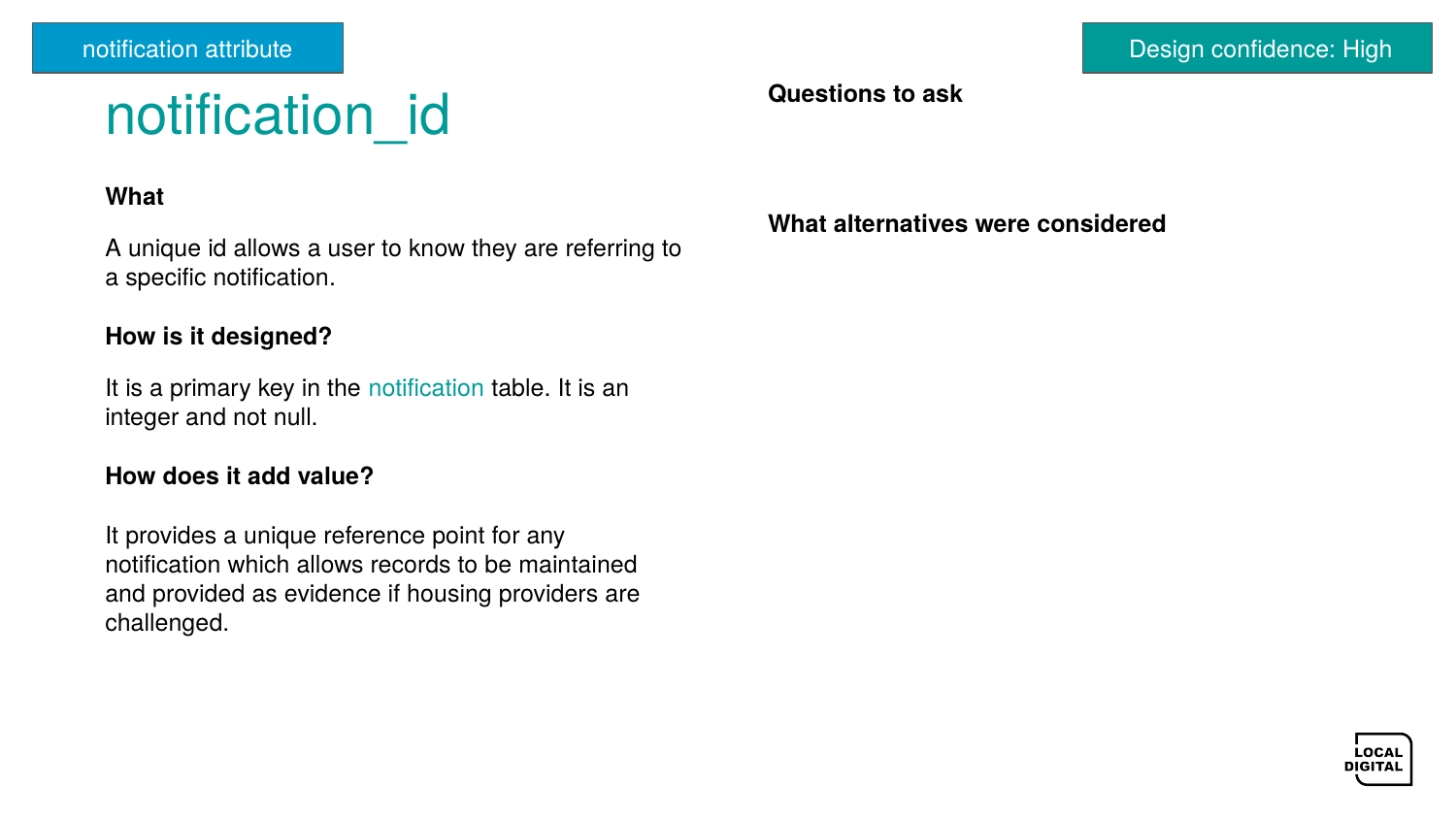

notification attribute
 Design confidence: High
# notification_id

Questions to ask

What alternatives were considered

What
A unique id allows a user to know they are referring to a specific notification.
How is it designed?
It is a primary key in the notification table. It is an integer and not null.
How does it add value?
It provides a unique reference point for any notification which allows records to be maintained and provided as evidence if housing providers are challenged.